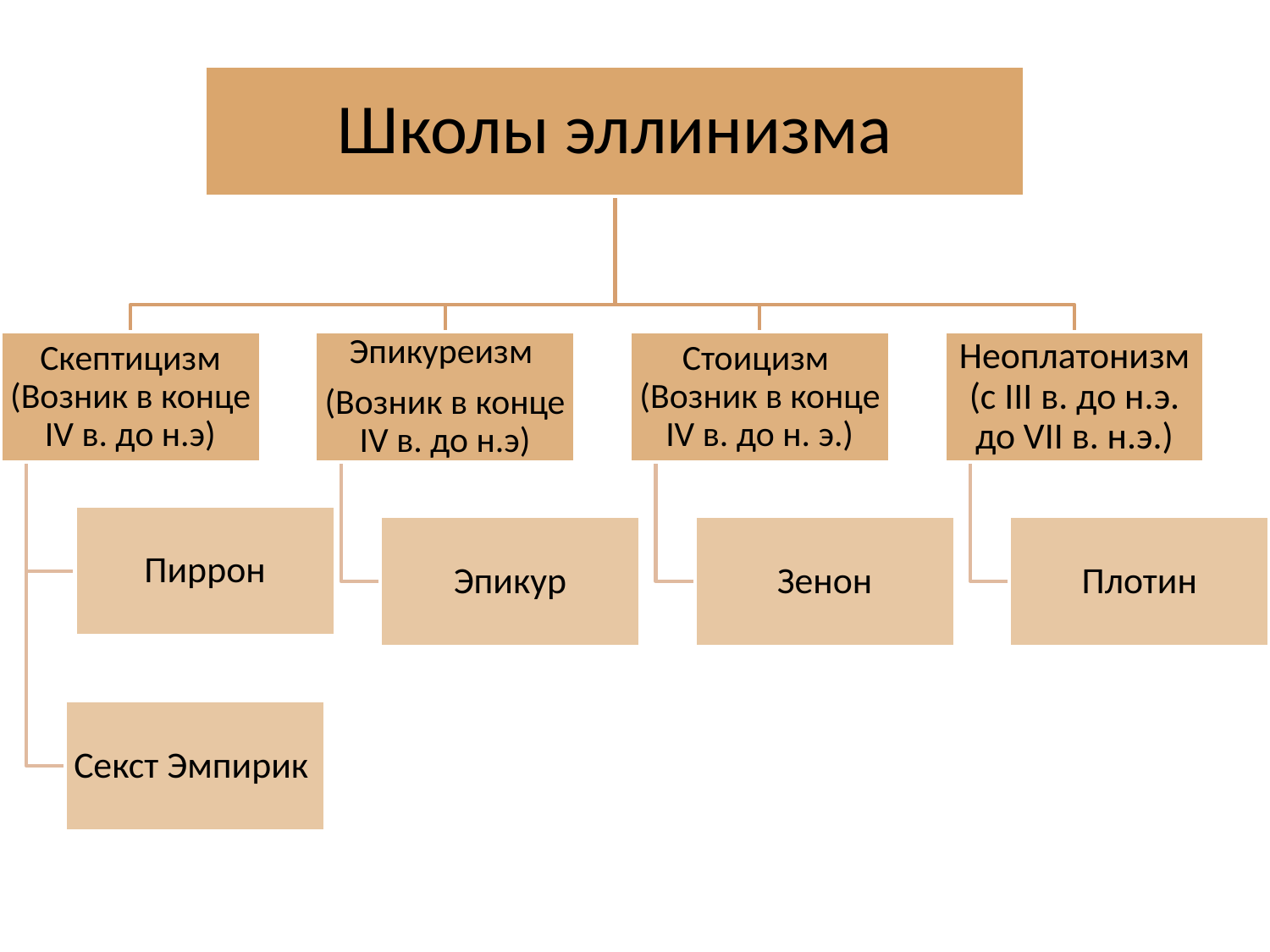

Школы эллинизма
Скептицизм (Возник в конце IV в. до н.э)
Пиррон
Секст Эмпирик
Эпикуреизм
(Возник в конце IV в. до н.э)
Эпикур
Стоицизм
(Возник в конце IV в. до н. э.)
Зенон
Неоплатонизм
(с III в. до н.э. до VII в. н.э.)
Плотин